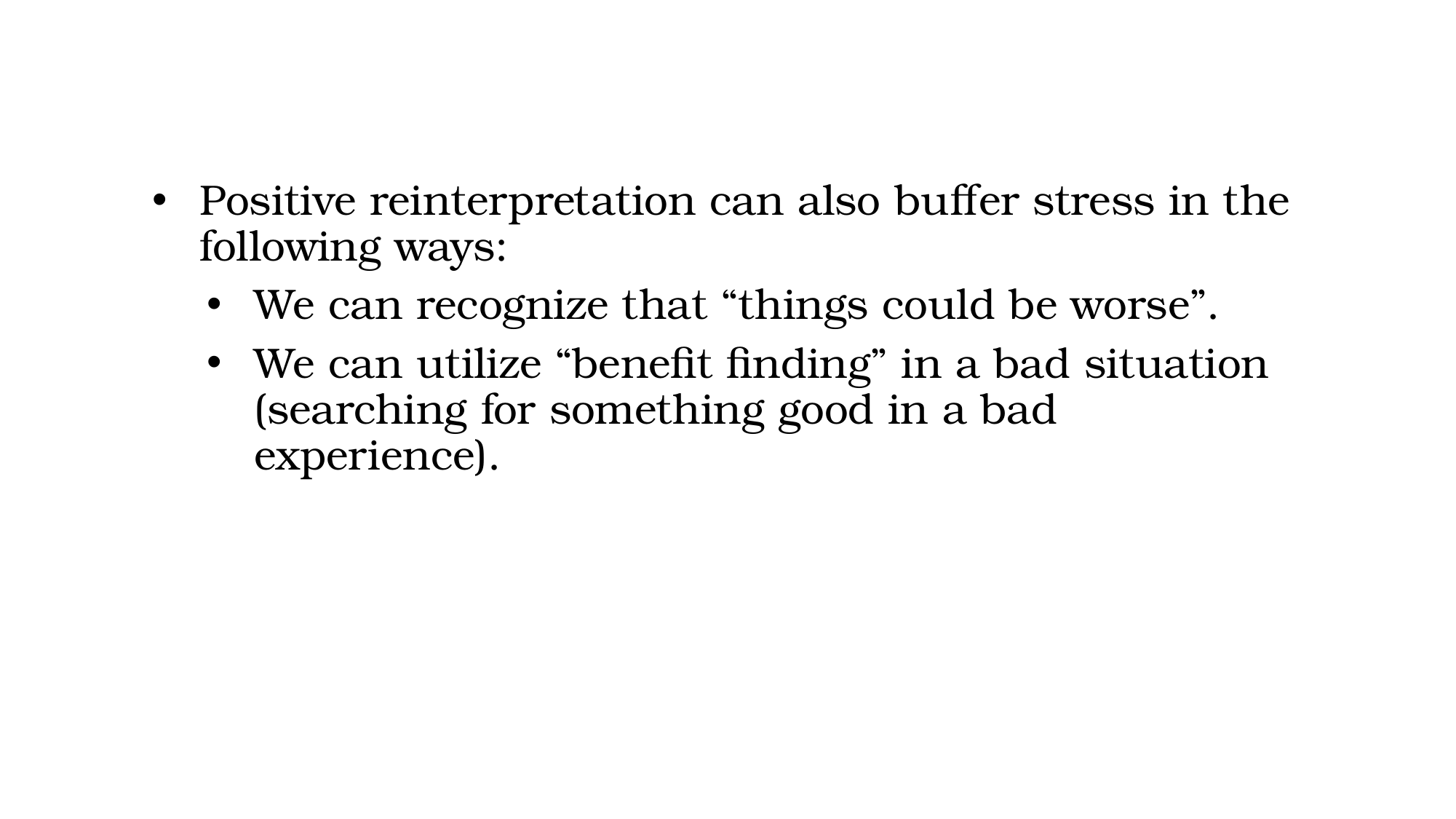

Positive reinterpretation can also buffer stress in the following ways:
We can recognize that “things could be worse”.
We can utilize “benefit finding” in a bad situation (searching for something good in a bad experience).